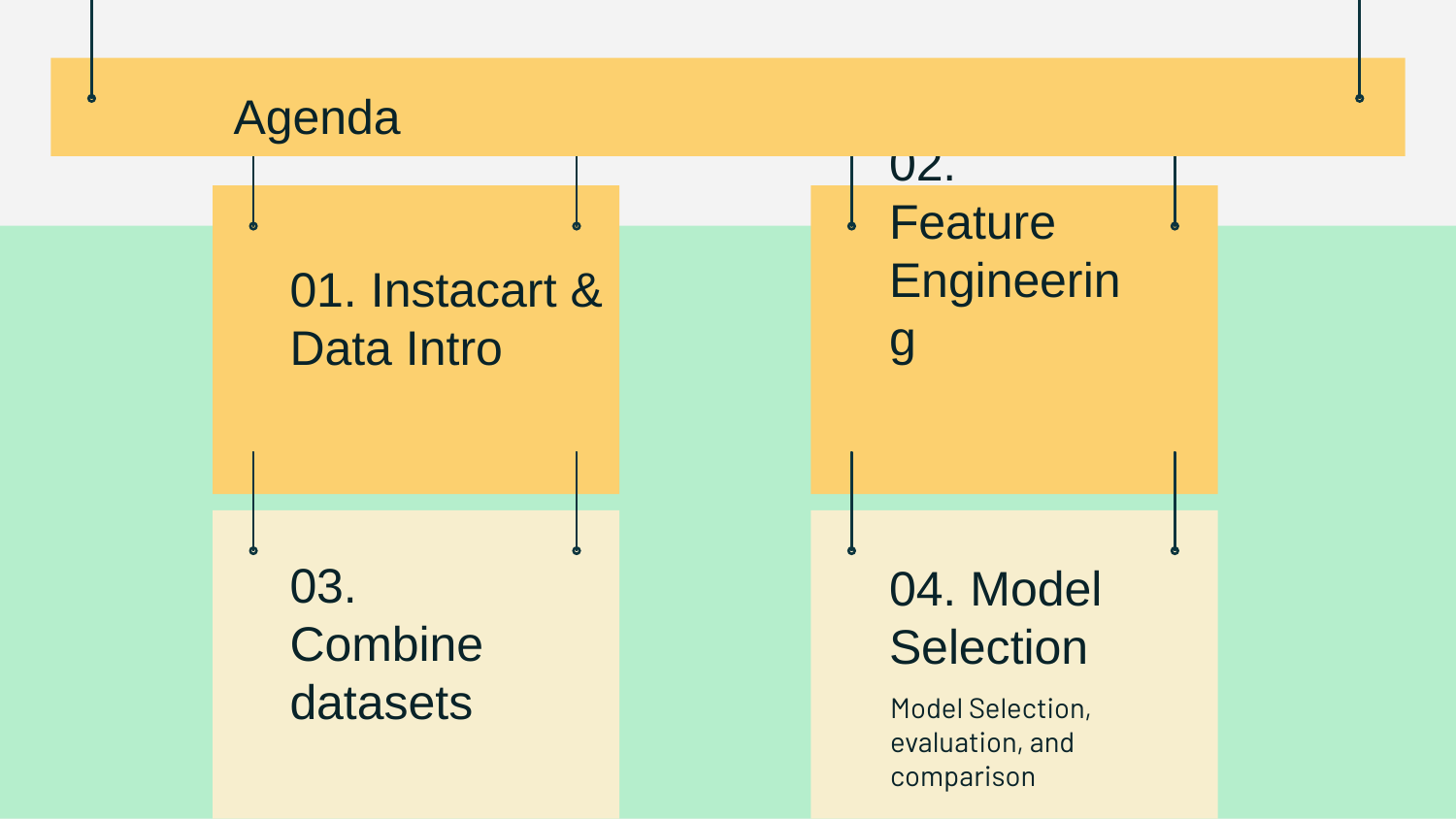

Agenda

02. Feature Engineering
# 01. Instacart & Data Intro

04. Model Selection
03.  Combine datasets
Model Selection, evaluation, and comparison